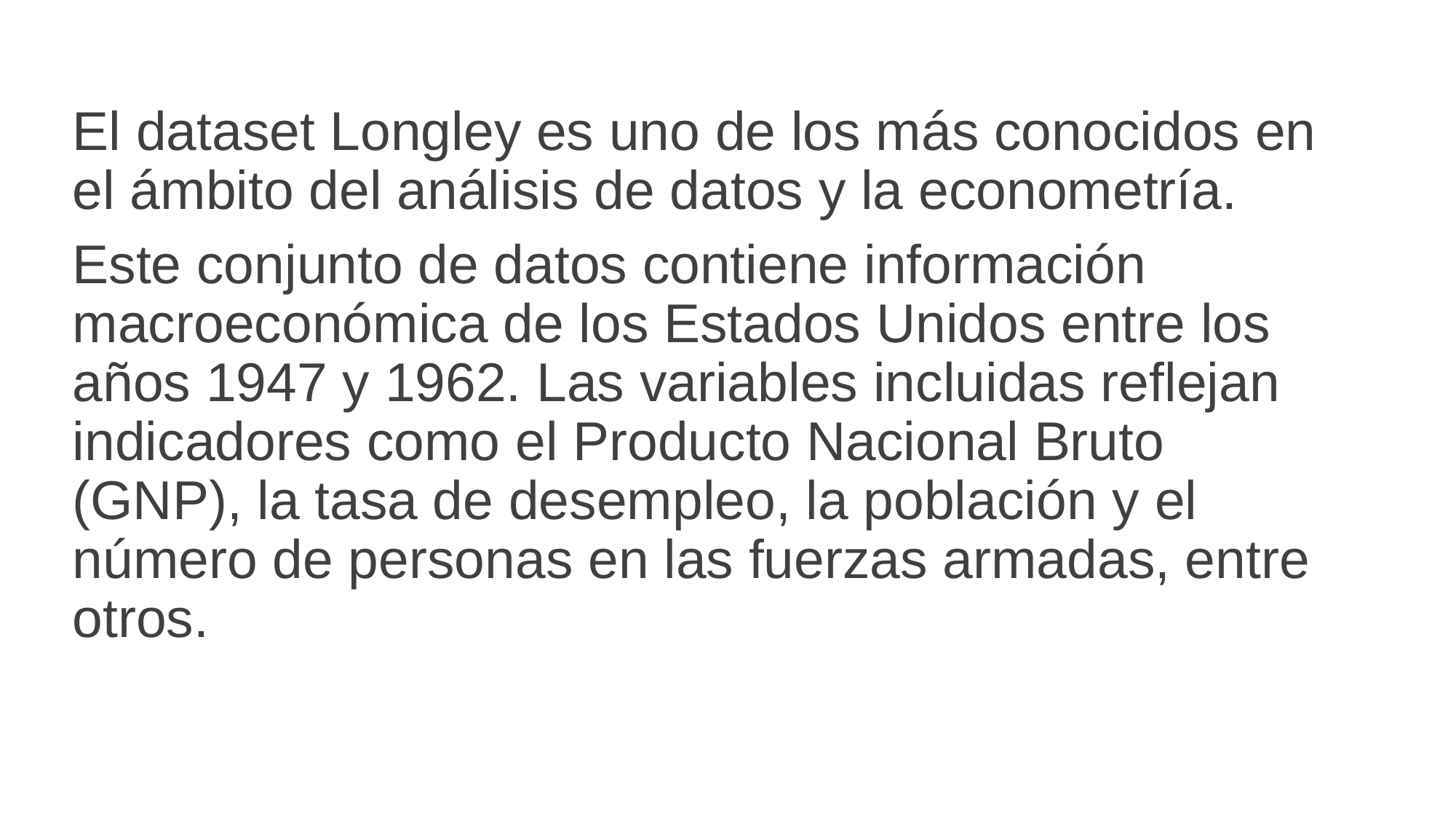

El dataset Longley es uno de los más conocidos en el ámbito del análisis de datos y la econometría.
Este conjunto de datos contiene información macroeconómica de los Estados Unidos entre los años 1947 y 1962. Las variables incluidas reflejan indicadores como el Producto Nacional Bruto (GNP), la tasa de desempleo, la población y el número de personas en las fuerzas armadas, entre otros.